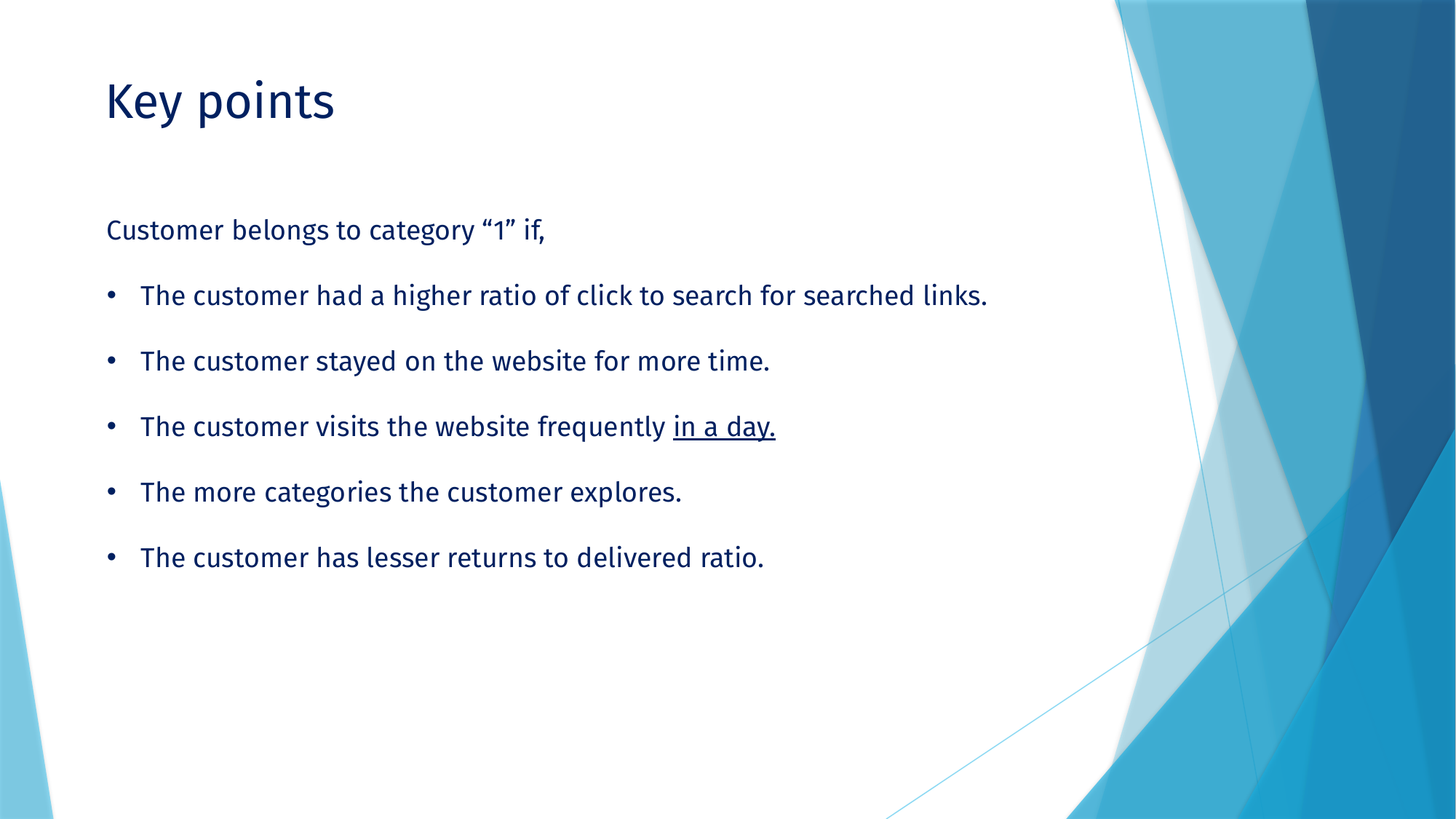

Key points
Customer belongs to category “1” if,

The customer had a higher ratio of click to search for searched links.

The customer stayed on the website for more time.

The customer visits the website frequently in a day.

The more categories the customer explores.

The customer has lesser returns to delivered ratio.